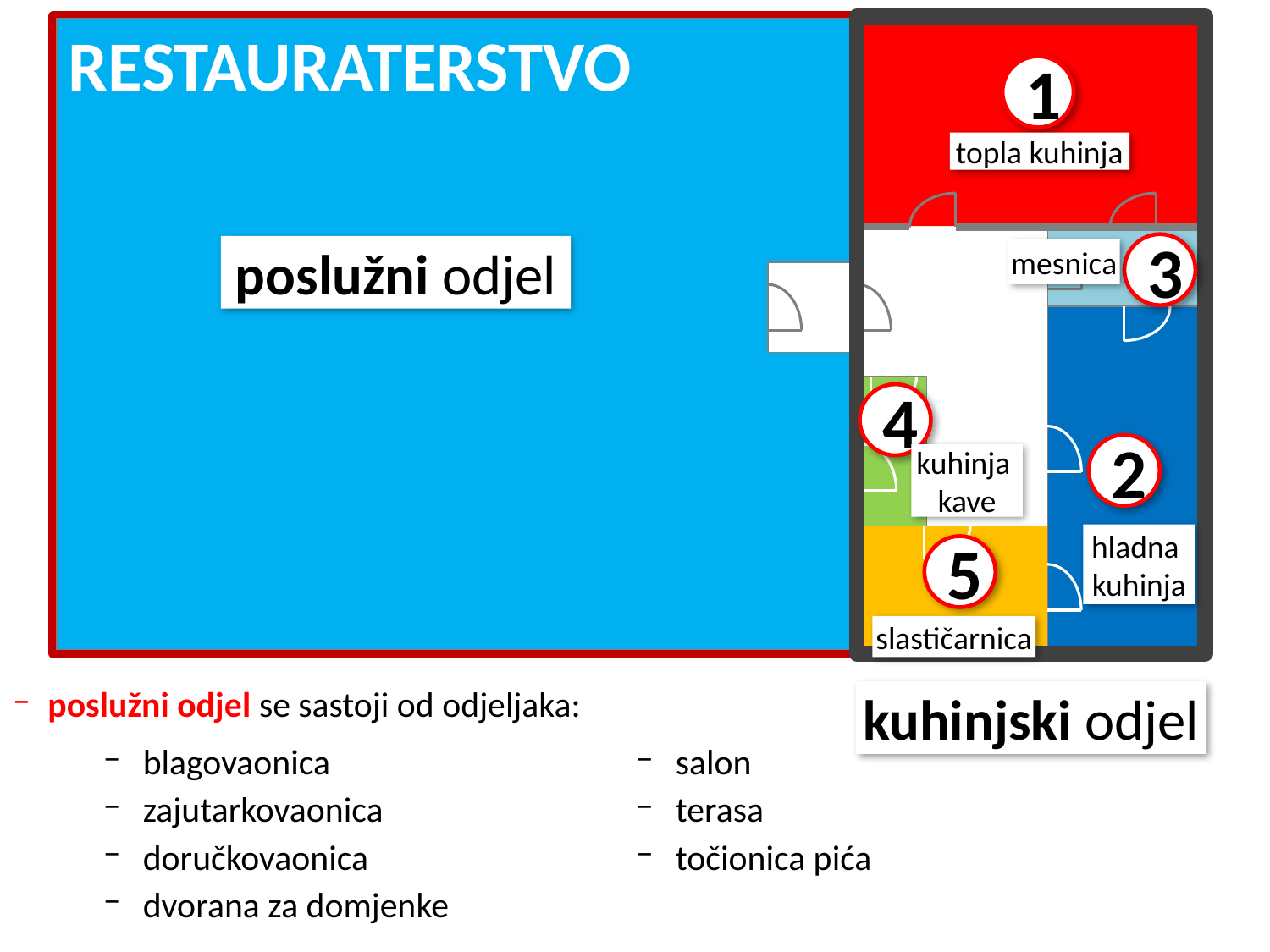

RESTAURATERSTVO

1
topla kuhinja

3
poslužni odjel
mesnica

4

2

kuhinja
kave

hladna
kuhinja

5

slastičarnica
poslužni odjel se sastoji od odjeljaka:
kuhinjski odjel
blagovaonica
zajutarkovaonica
doručkovaonica
dvorana za domjenke
salon
terasa
točionica pića